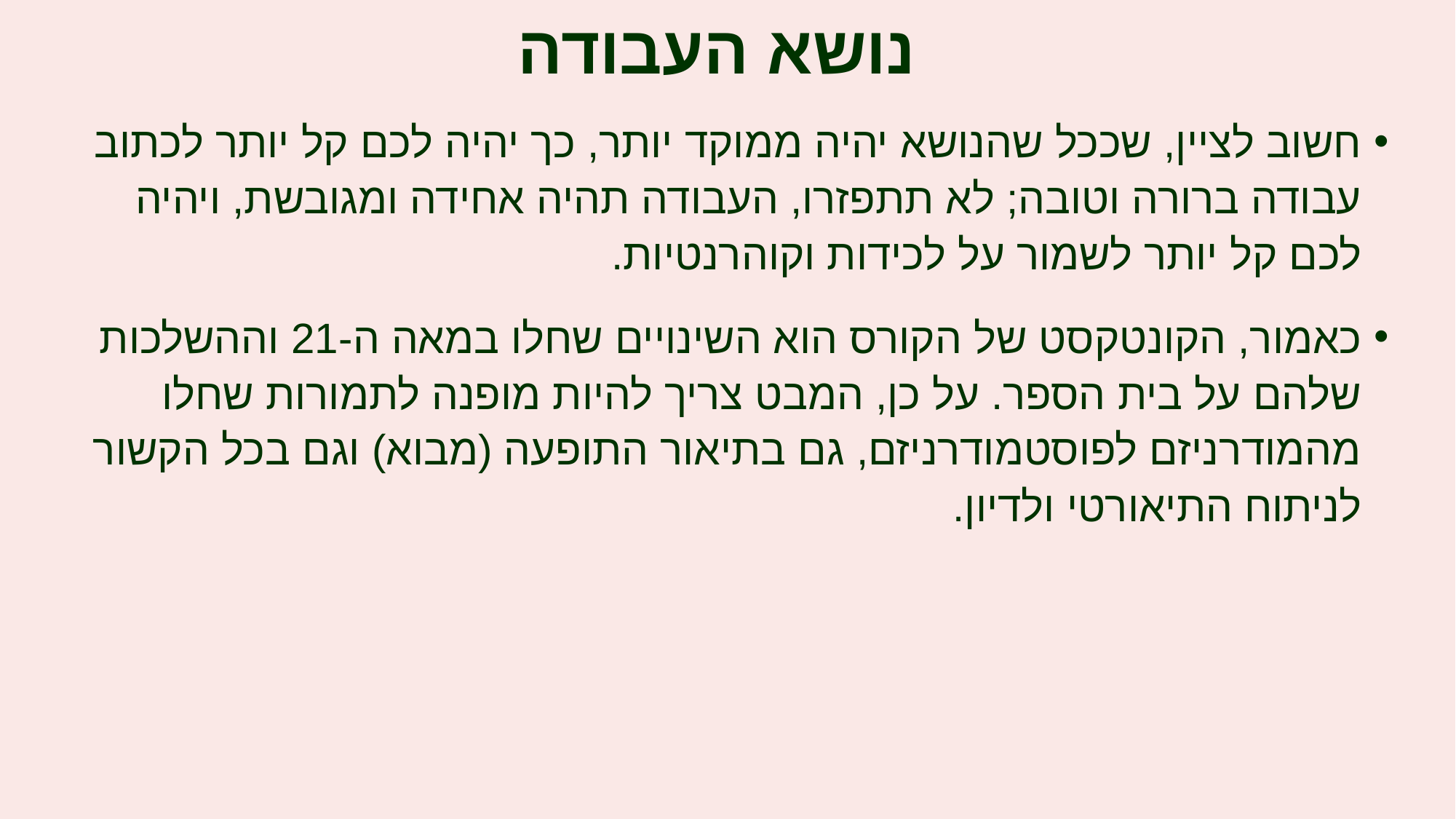

# נושא העבודה
חשוב לציין, שככל שהנושא יהיה ממוקד יותר, כך יהיה לכם קל יותר לכתוב עבודה ברורה וטובה; לא תתפזרו, העבודה תהיה אחידה ומגובשת, ויהיה לכם קל יותר לשמור על לכידות וקוהרנטיות.
כאמור, הקונטקסט של הקורס הוא השינויים שחלו במאה ה-21 וההשלכות שלהם על בית הספר. על כן, המבט צריך להיות מופנה לתמורות שחלו מהמודרניזם לפוסטמודרניזם, גם בתיאור התופעה (מבוא) וגם בכל הקשור לניתוח התיאורטי ולדיון.